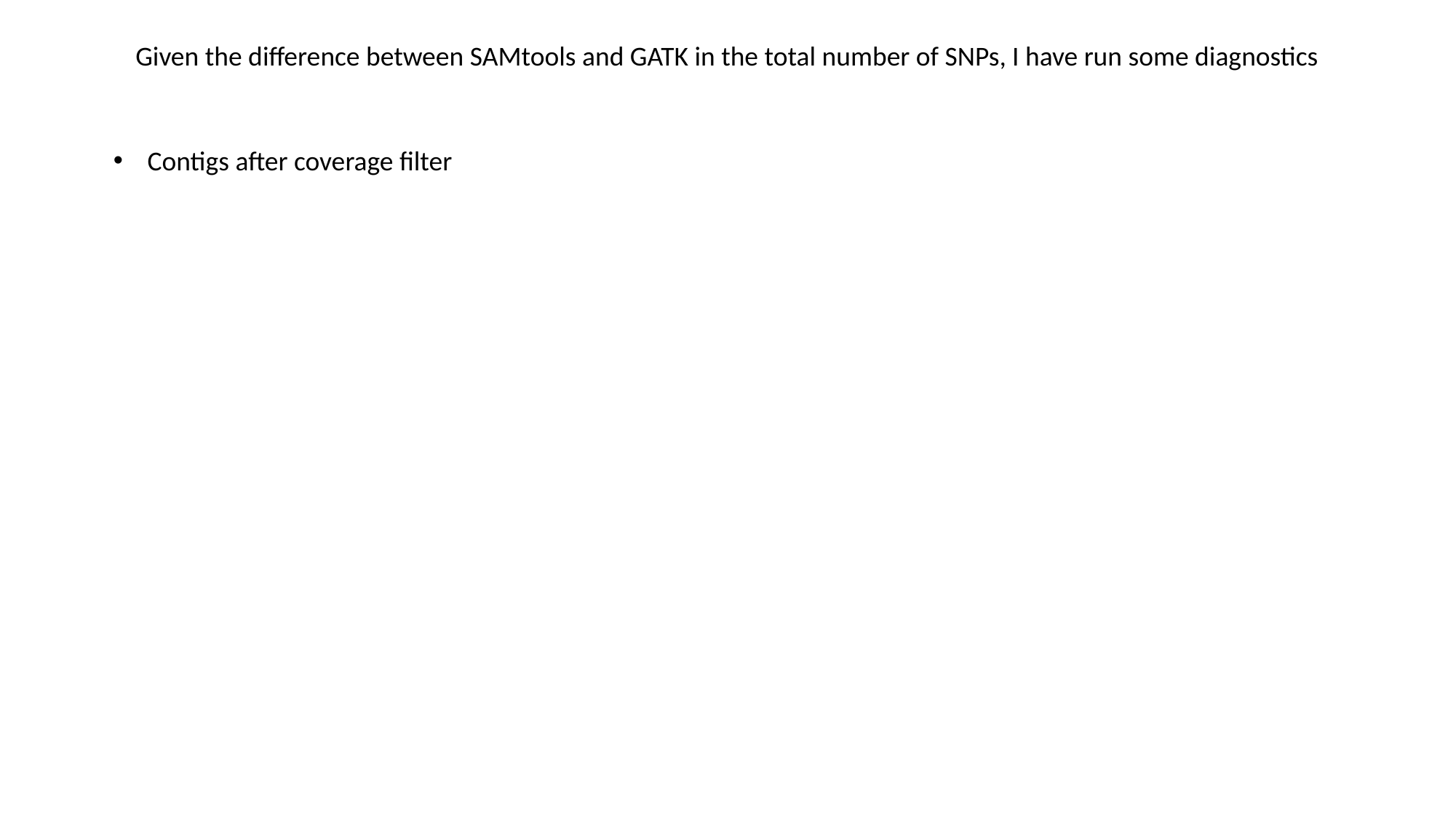

Given the difference between SAMtools and GATK in the total number of SNPs, I have run some diagnostics
Contigs after coverage filter